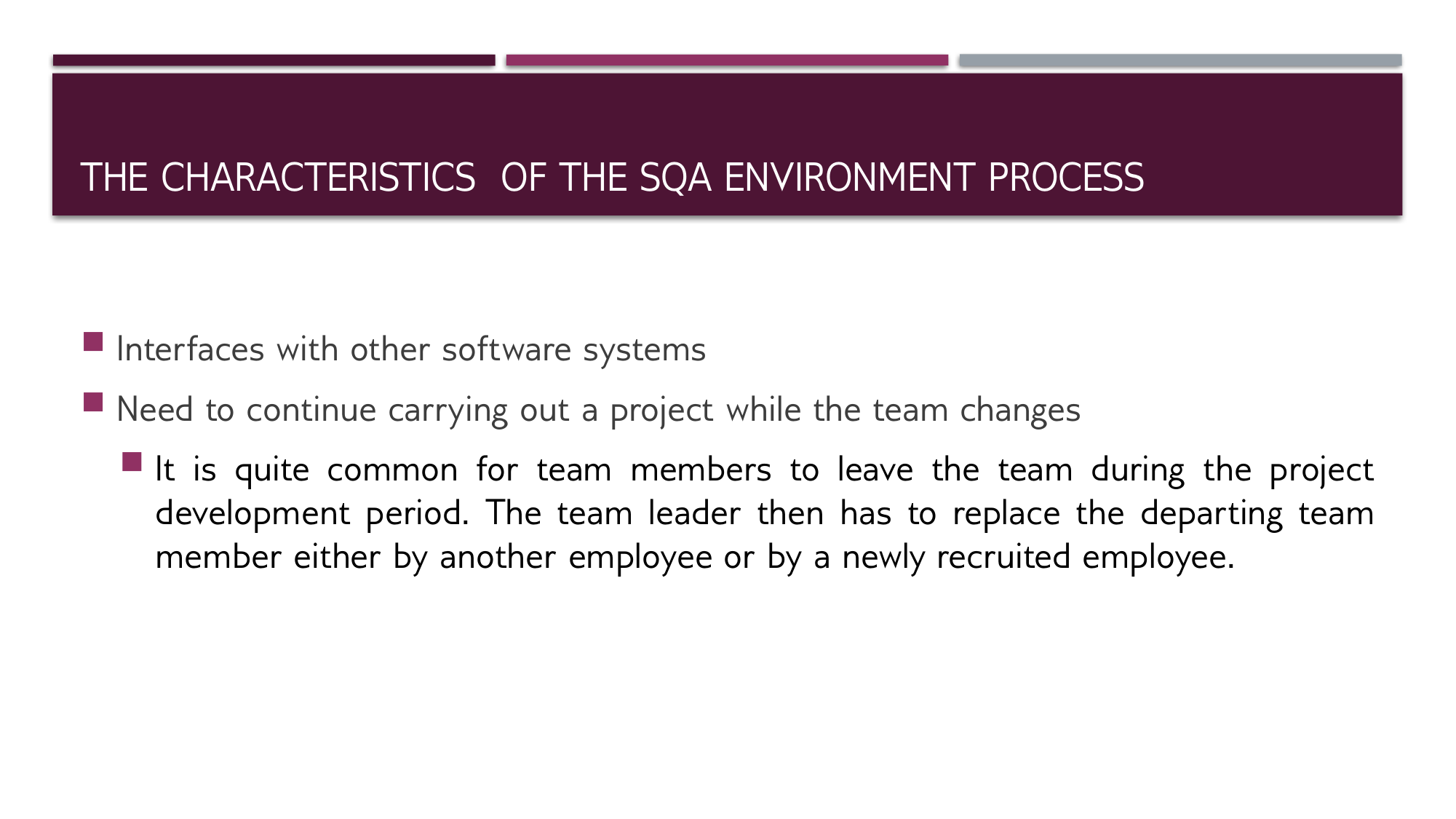

# The characteristics  of the SQA environment process
Interfaces with other software systems
Need to continue carrying out a project while the team changes
It is quite common for team members to leave the team during the project development period. The team leader then has to replace the departing team member either by another employee or by a newly recruited employee.